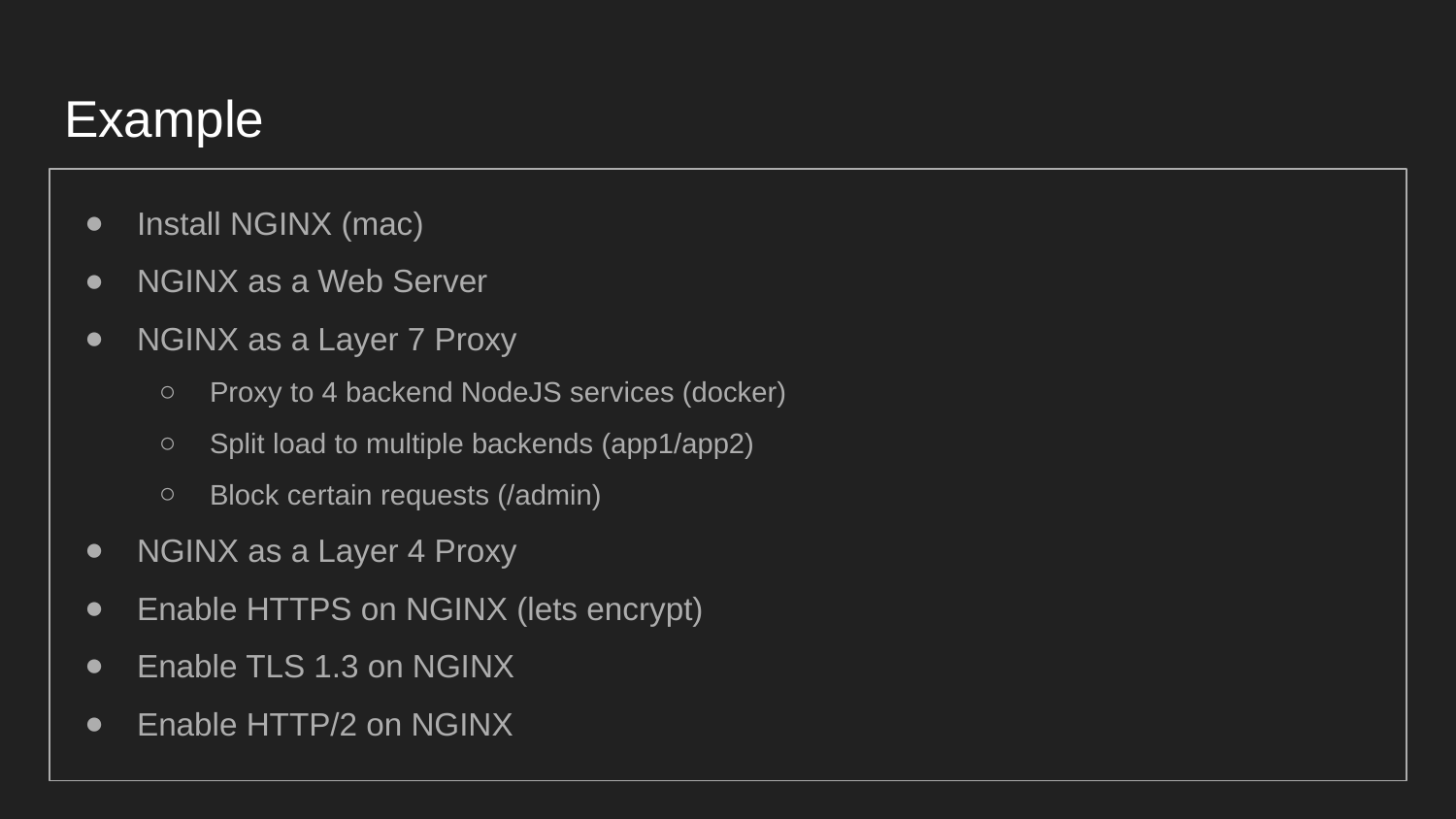

# Example
Install NGINX (mac)
NGINX as a Web Server
NGINX as a Layer 7 Proxy
Proxy to 4 backend NodeJS services (docker)
Split load to multiple backends (app1/app2)
Block certain requests (/admin)
NGINX as a Layer 4 Proxy
Enable HTTPS on NGINX (lets encrypt)
Enable TLS 1.3 on NGINX
Enable HTTP/2 on NGINX